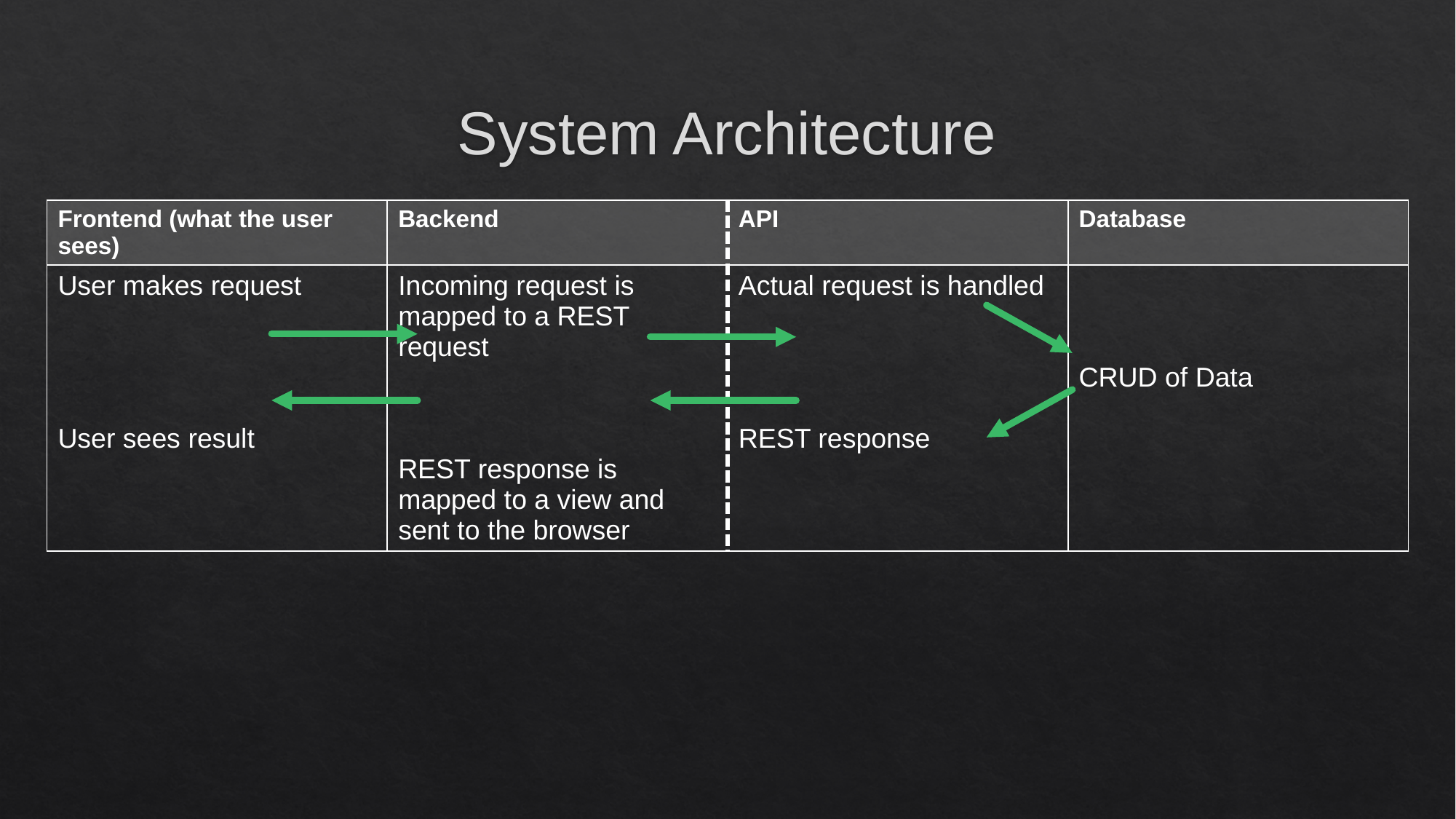

# System Architecture
| Frontend (what the user sees) | Backend | API | Database |
| --- | --- | --- | --- |
| User makes request User sees result | Incoming request is mapped to a REST request REST response is mapped to a view and sent to the browser | Actual request is handled REST response | CRUD of Data |